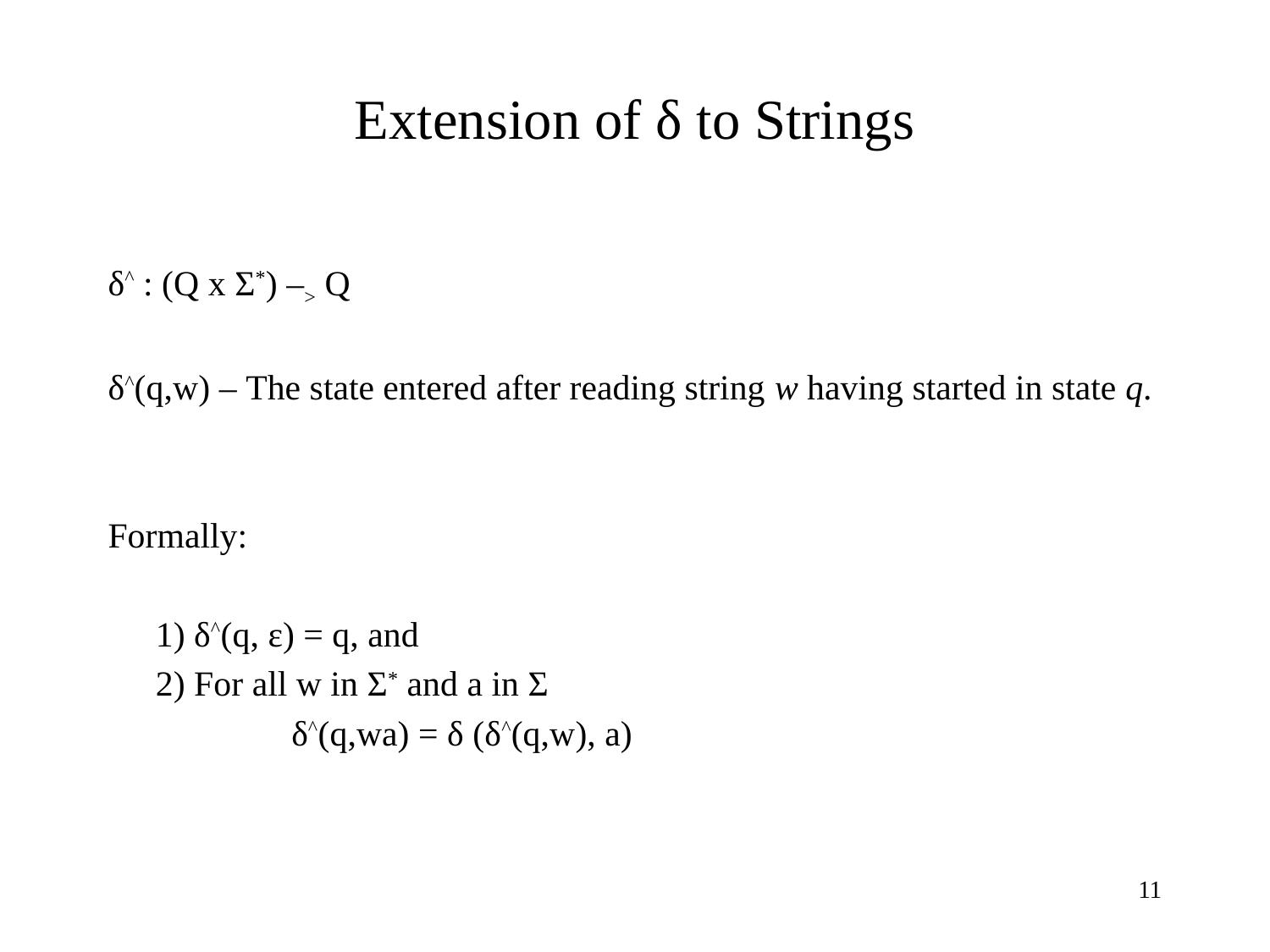

# Extension of δ to Strings
δ^ : (Q x Σ*) –> Q

δ^(q,w) – The state entered after reading string w having started in state q.

Formally:

	1) δ^(q, ε) = q, and
	2) For all w in Σ* and a in Σ
		 δ^(q,wa) = δ (δ^(q,w), a)
11